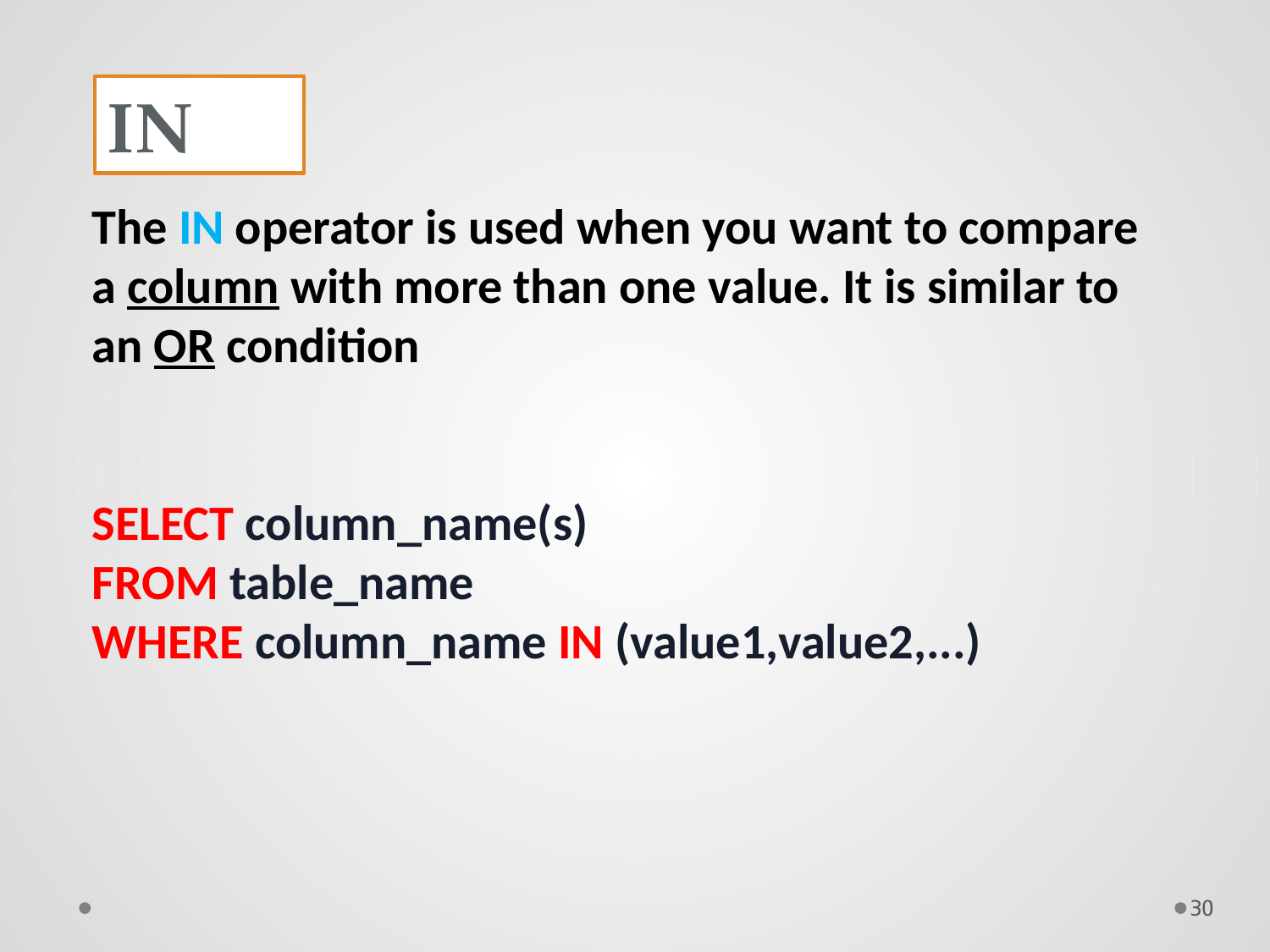

IN
The IN operator is used when you want to compare a column with more than one value. It is similar to an OR condition

SELECT column_name(s)
FROM table_name
WHERE column_name IN (value1,value2,...)

30